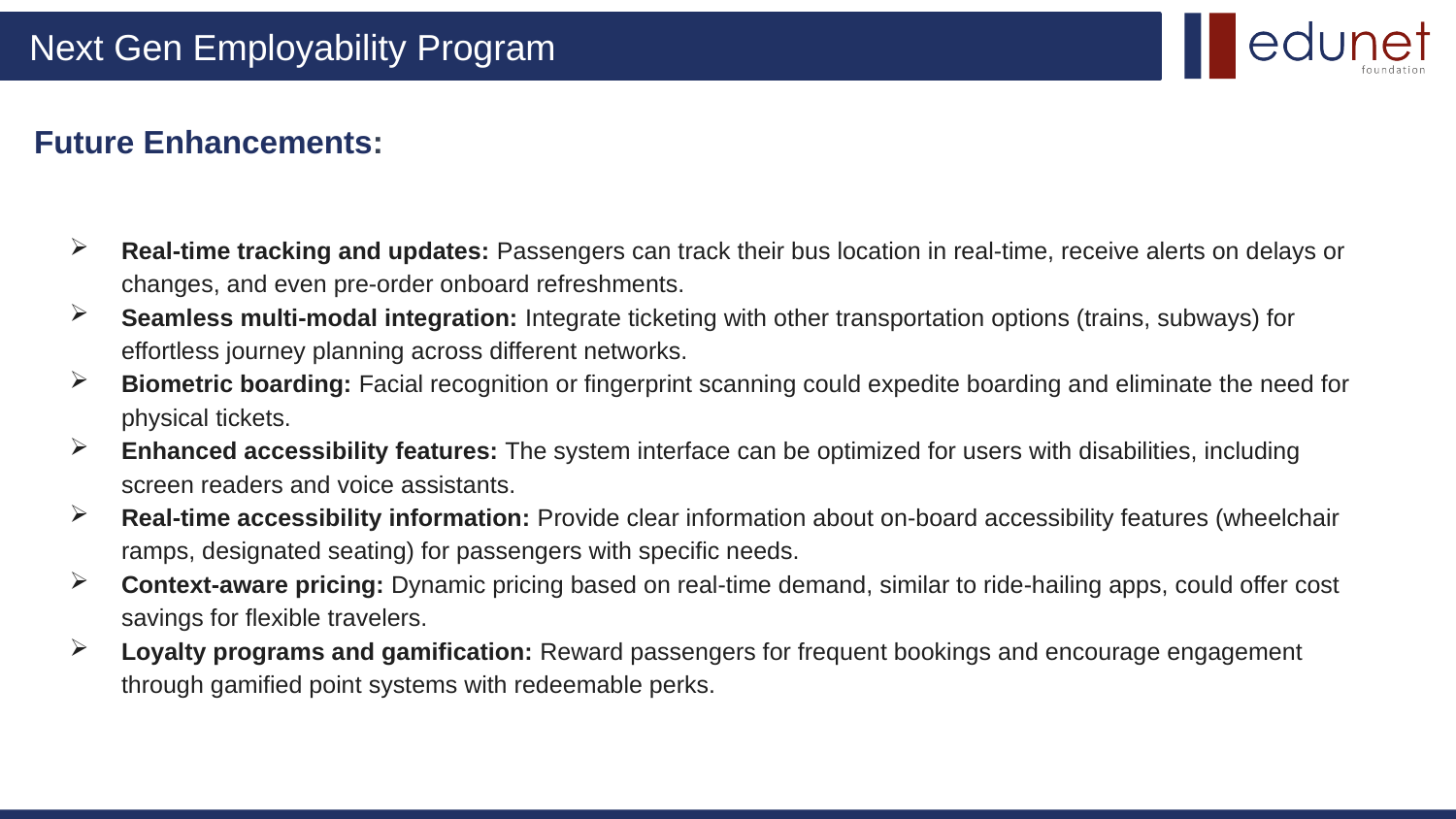

# Future Enhancements:
Real-time tracking and updates: Passengers can track their bus location in real-time, receive alerts on delays or changes, and even pre-order onboard refreshments.
Seamless multi-modal integration: Integrate ticketing with other transportation options (trains, subways) for effortless journey planning across different networks.
Biometric boarding: Facial recognition or fingerprint scanning could expedite boarding and eliminate the need for physical tickets.
Enhanced accessibility features: The system interface can be optimized for users with disabilities, including screen readers and voice assistants.
Real-time accessibility information: Provide clear information about on-board accessibility features (wheelchair ramps, designated seating) for passengers with specific needs.
Context-aware pricing: Dynamic pricing based on real-time demand, similar to ride-hailing apps, could offer cost savings for flexible travelers.
Loyalty programs and gamification: Reward passengers for frequent bookings and encourage engagement through gamified point systems with redeemable perks.